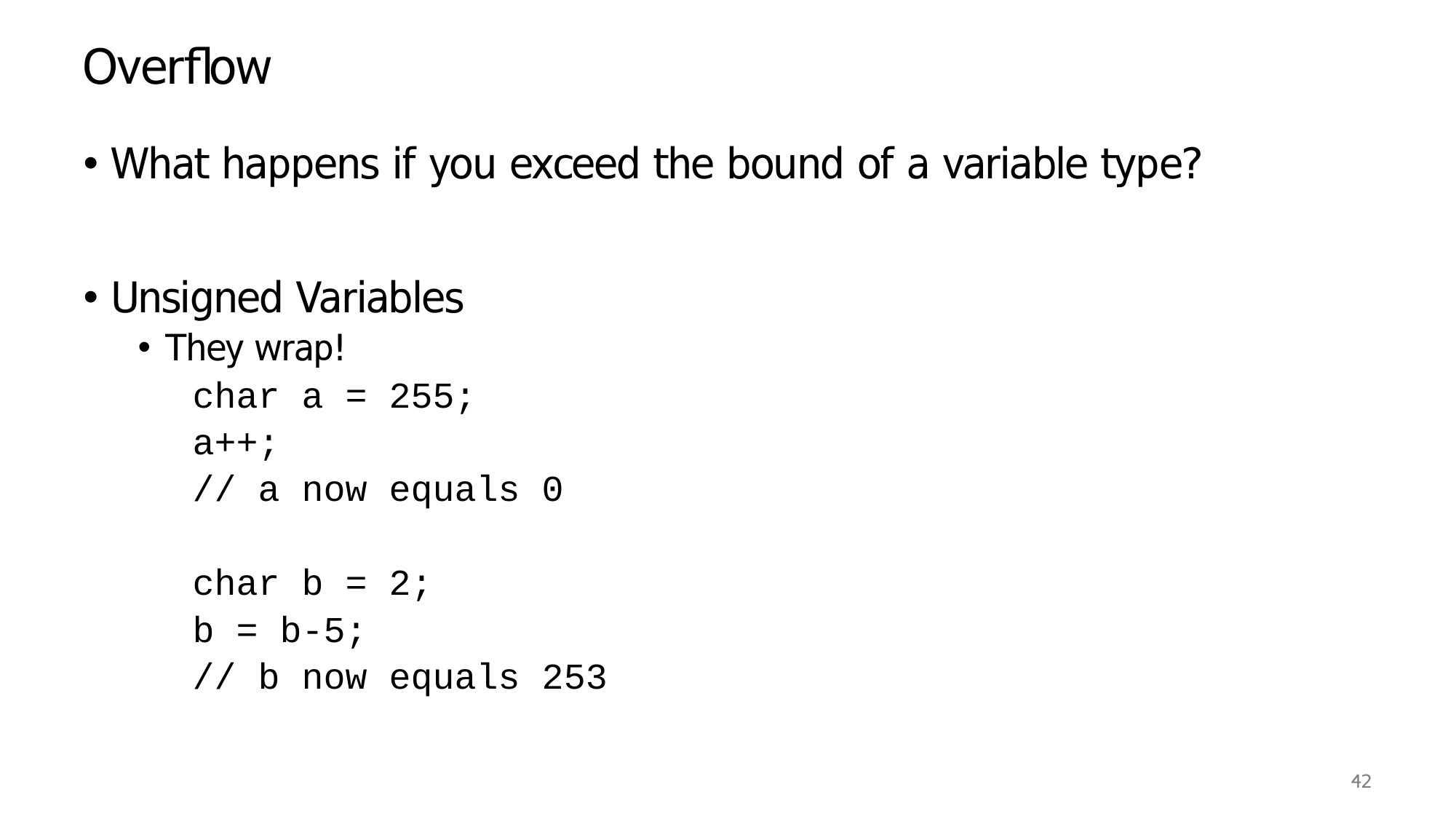

# Overflow
What happens if you exceed the bound of a variable type?

Unsigned Variables
They wrap!
char a = 255;
a++;
// a now equals 0

char b = 2;
b = b-5;
// b now equals 253

42